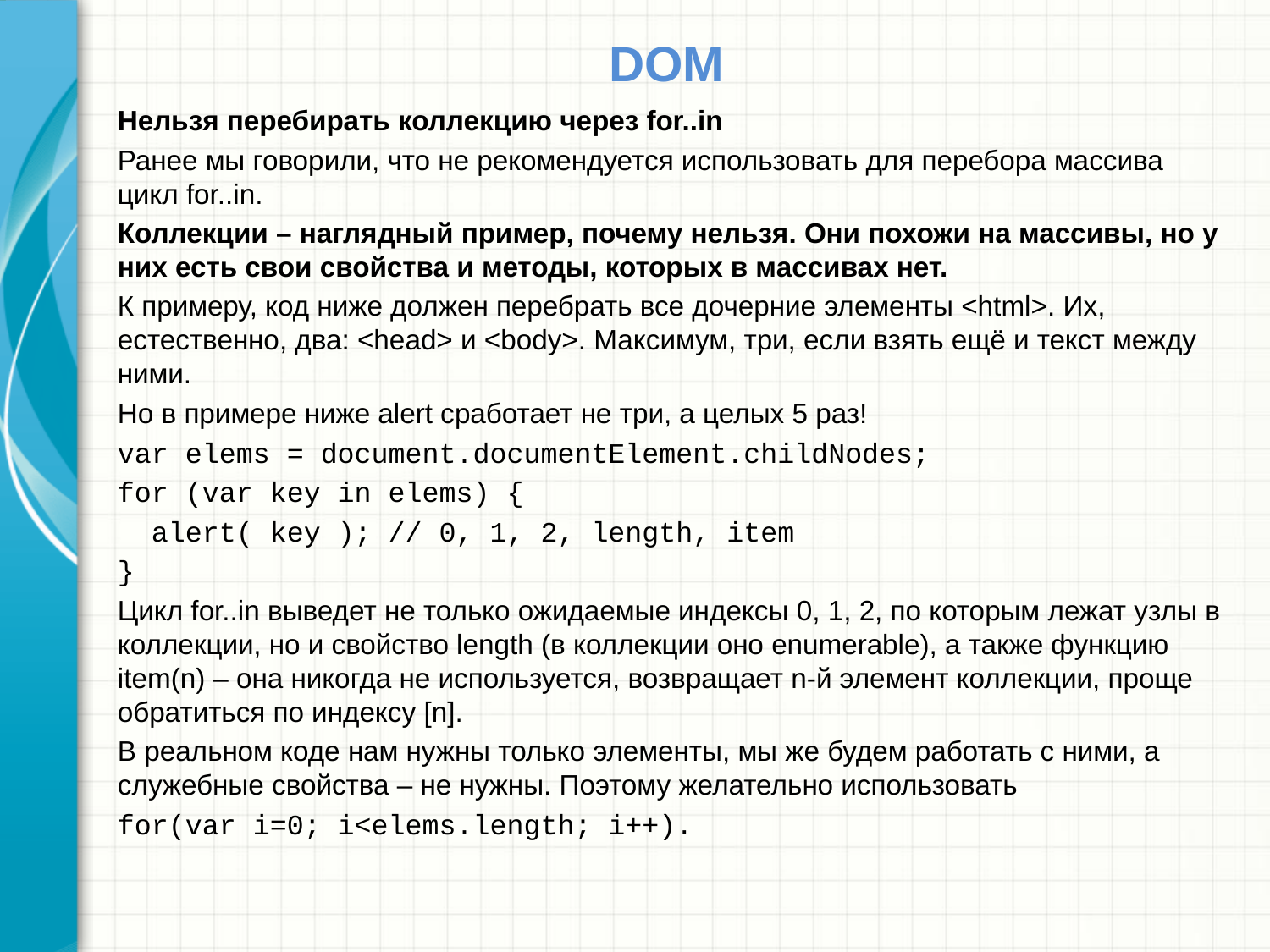

# DOM
Нельзя перебирать коллекцию через for..in
Ранее мы говорили, что не рекомендуется использовать для перебора массива цикл for..in.
Коллекции – наглядный пример, почему нельзя. Они похожи на массивы, но у них есть свои свойства и методы, которых в массивах нет.
К примеру, код ниже должен перебрать все дочерние элементы <html>. Их, естественно, два: <head> и <body>. Максимум, три, если взять ещё и текст между ними.
Но в примере ниже alert сработает не три, а целых 5 раз!
var elems = document.documentElement.childNodes;
for (var key in elems) {
  alert( key ); // 0, 1, 2, length, item
}
Цикл for..in выведет не только ожидаемые индексы 0, 1, 2, по которым лежат узлы в коллекции, но и свойство length (в коллекции оно enumerable), а также функцию item(n) – она никогда не используется, возвращает n-й элемент коллекции, проще обратиться по индексу [n].
В реальном коде нам нужны только элементы, мы же будем работать с ними, а служебные свойства – не нужны. Поэтому желательно использовать
for(var i=0; i<elems.length; i++).